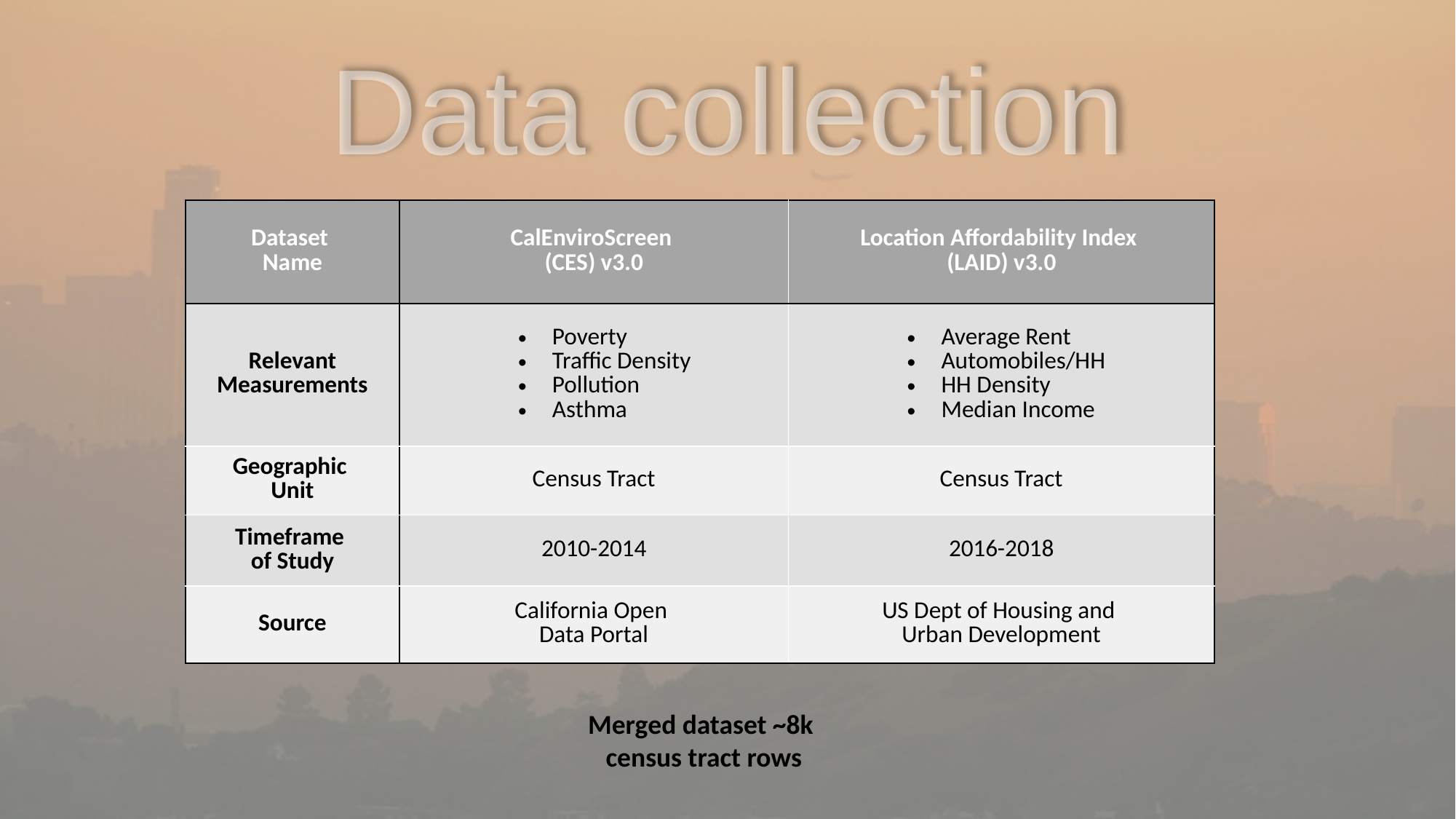

Data collection
| Dataset Name | CalEnviroScreen (CES) v3.0 | Location Affordability Index (LAID) v3.0 |
| --- | --- | --- |
| Relevant Measurements | Poverty Traffic Density Pollution Asthma | Average Rent Automobiles/HH HH Density Median Income |
| Geographic Unit | Census Tract | Census Tract |
| Timeframe of Study | 2010-2014 | 2016-2018 |
| Source | California Open Data Portal | US Dept of Housing and Urban Development |
Merged dataset ~8k
census tract rows